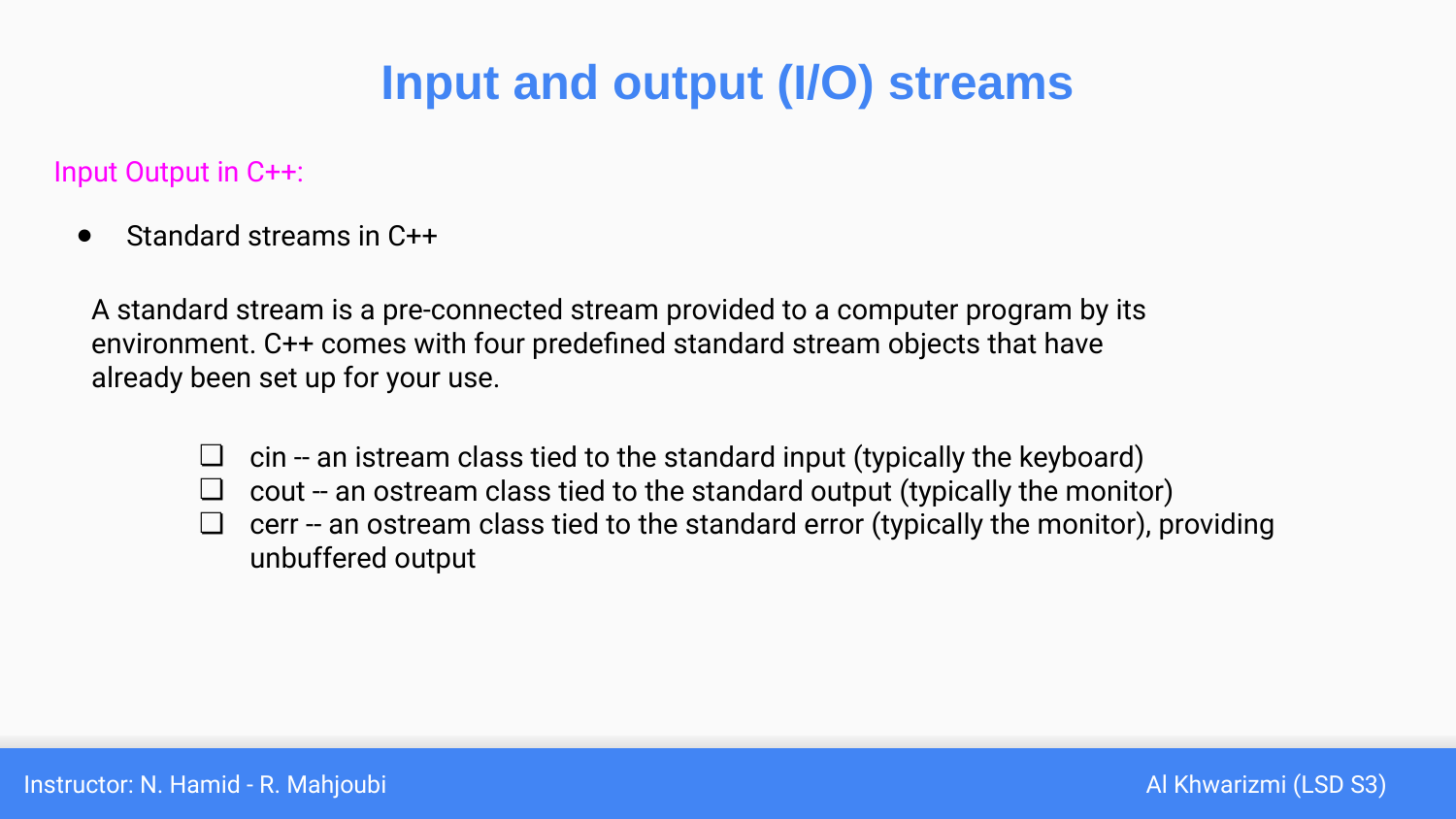

Input and output (I/O) streams
Input Output in C++:
Standard streams in C++
A standard stream is a pre-connected stream provided to a computer program by its environment. C++ comes with four predefined standard stream objects that have already been set up for your use.

cin -- an istream class tied to the standard input (typically the keyboard)
cout -- an ostream class tied to the standard output (typically the monitor)
cerr -- an ostream class tied to the standard error (typically the monitor), providing unbuffered output
Instructor: N. Hamid - R. Mahjoubi
Al Khwarizmi (LSD S3)